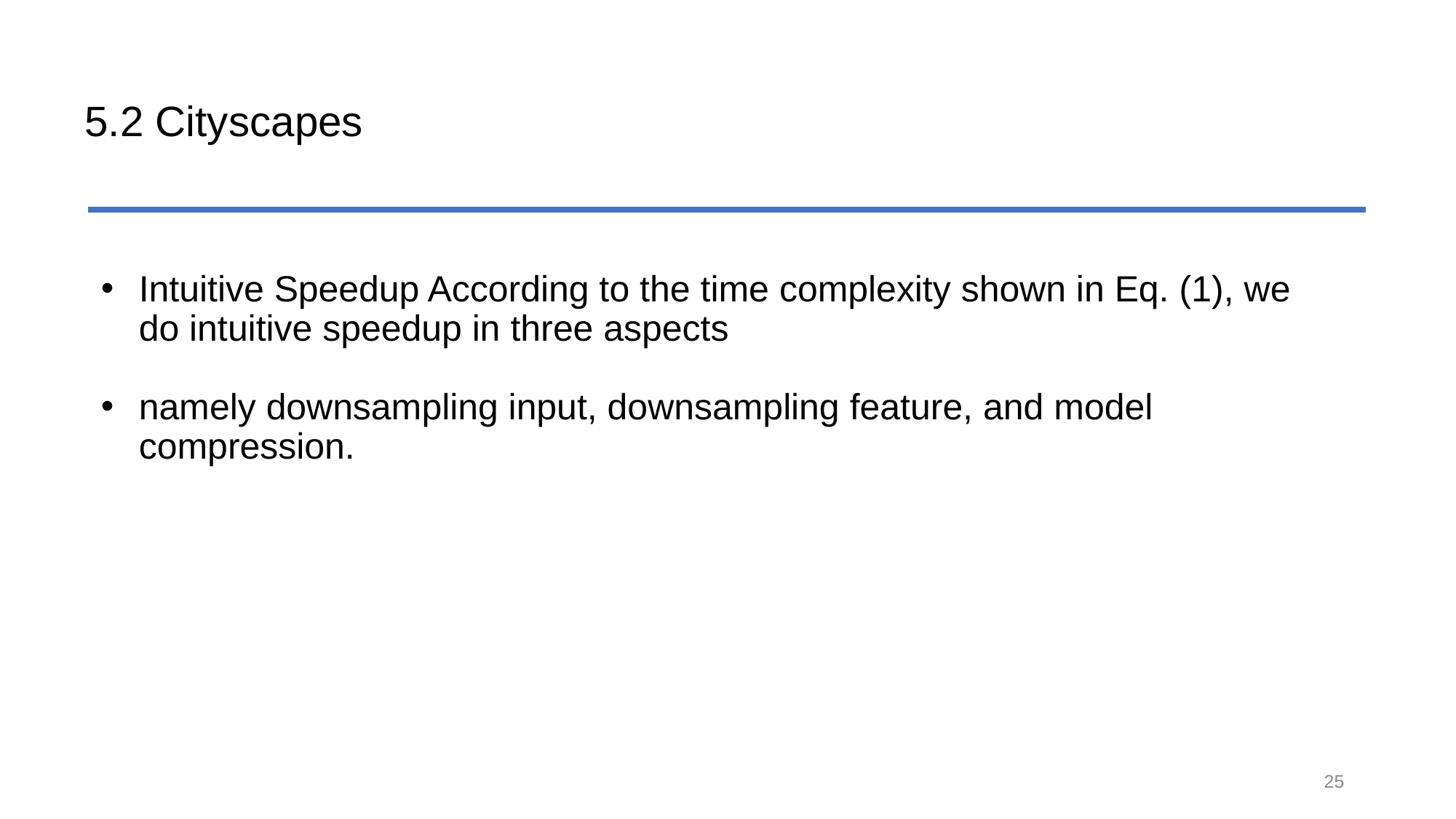

# 5.2 Cityscapes

Intuitive Speedup According to the time complexity shown in Eq. (1), we do intuitive speedup in three aspects

namely downsampling input, downsampling feature, and model compression.

25